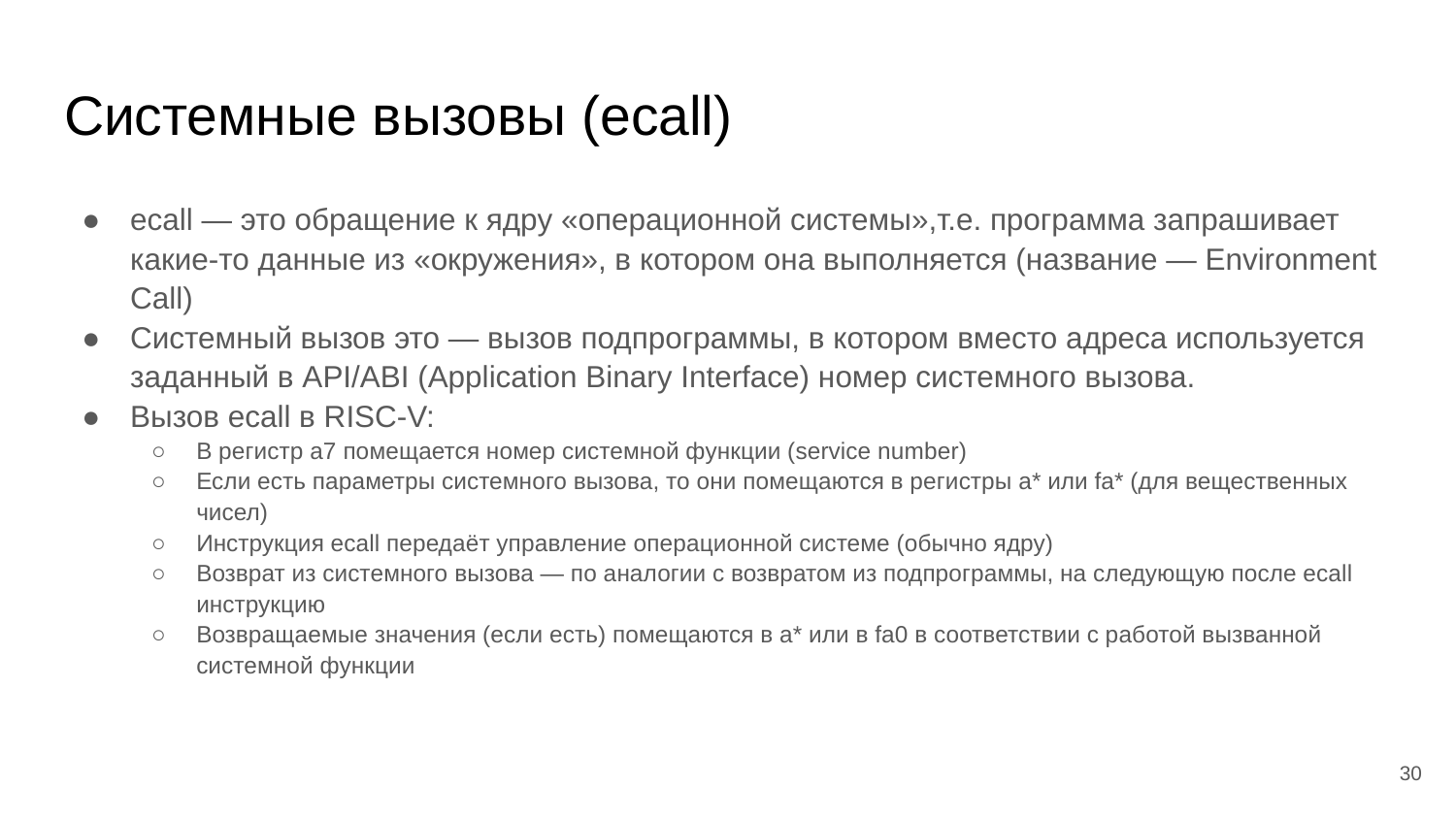

# Системные вызовы (ecall)
ecall — это обращение к ядру «операционной системы»,т.е. программа запрашивает какие-то данные из «окружения», в котором она выполняется (название — Environment Call)
Системный вызов это — вызов подпрограммы, в котором вместо адреса используется заданный в API/ABI (Application Binary Interface) номер системного вызова.
Вызов ecall в RISC-V:
В регистр a7 помещается номер системной функции (service number)
Если есть параметры системного вызова, то они помещаются в регистры a* или fa* (для вещественных чисел)
Инструкция ecall передаёт управление операционной системе (обычно ядру)
Возврат из системного вызова — по аналогии с возвратом из подпрограммы, на следующую после ecall инструкцию
Возвращаемые значения (если есть) помещаются в a* или в fa0 в соответствии с работой вызванной системной функции
30